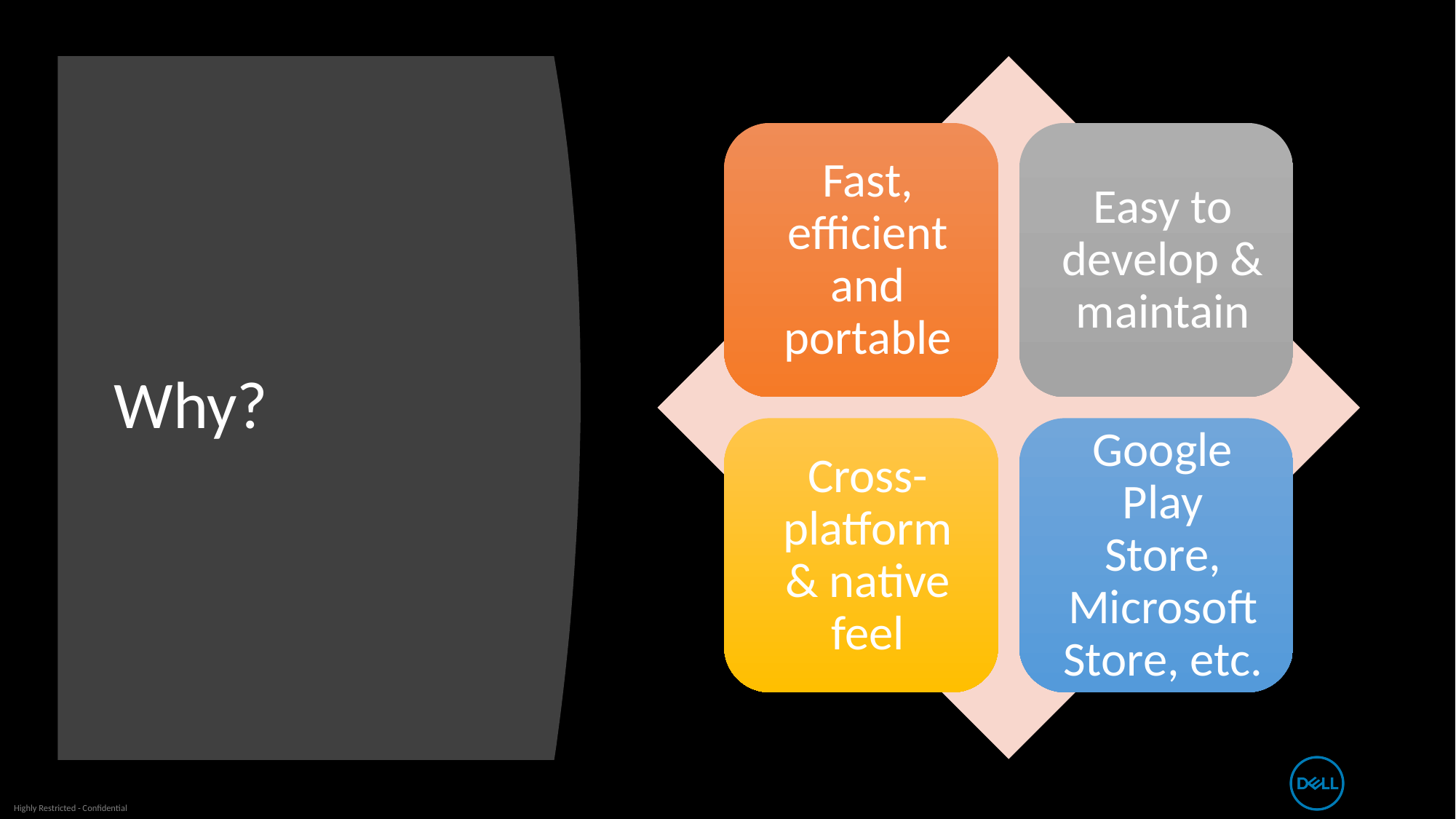

Fast, efficient and portable
Easy to develop & maintain
Cross-platform & native feel
Google Play Store, Microsoft Store, etc.

# Why?